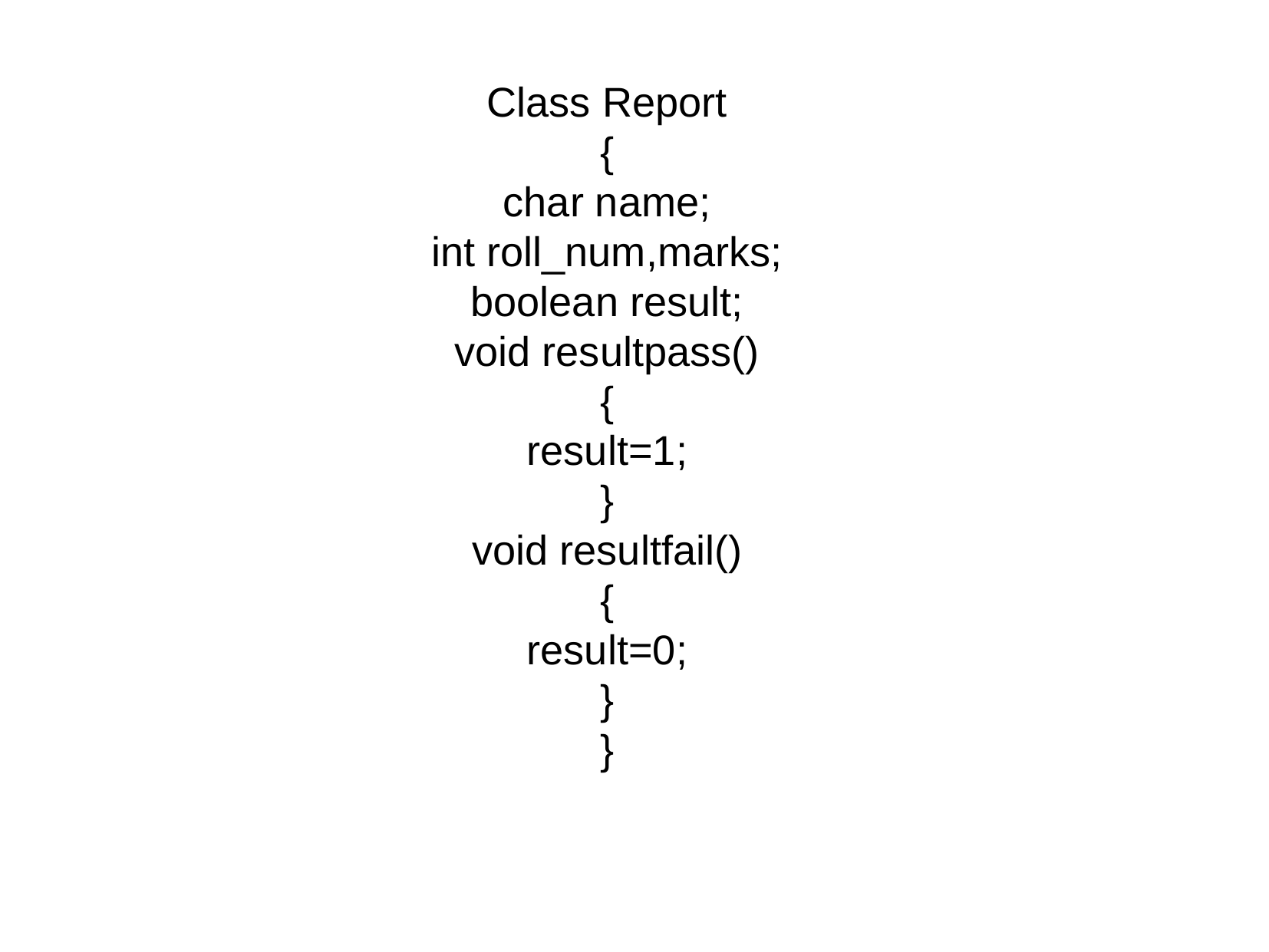

Class Report
{
char name;
int roll_num,marks;
boolean result;
void resultpass()
{
result=1;
}
void resultfail()
{
result=0;
}
}